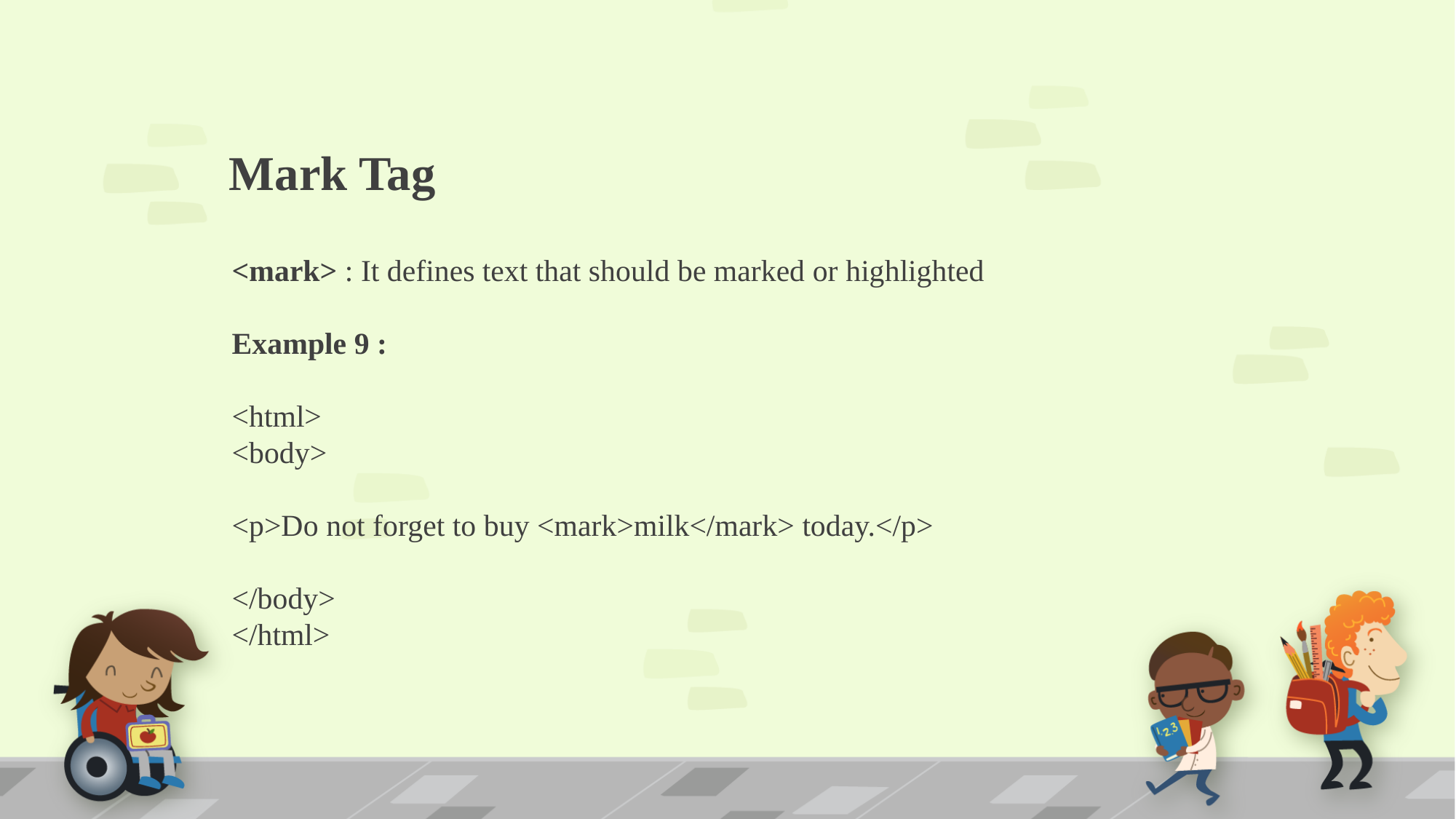

Mark Tag
<mark> : It defines text that should be marked or highlighted

Example 9 :

<html>
<body>

<p>Do not forget to buy <mark>milk</mark> today.</p>

</body>
</html>